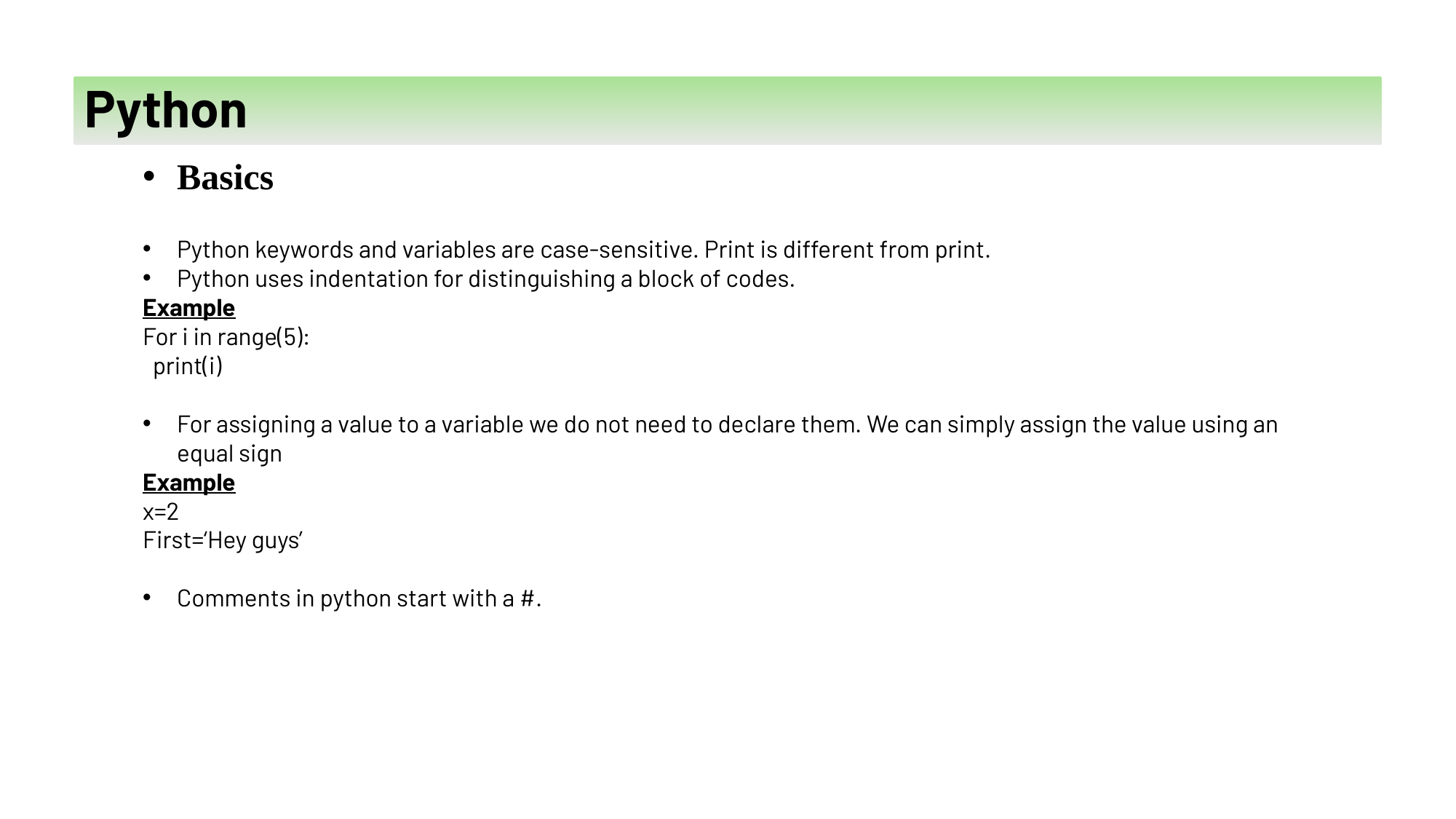

Python
Basics
Python keywords and variables are case-sensitive. Print is different from print.
Python uses indentation for distinguishing a block of codes.
Example
For i in range(5):
  print(i)

For assigning a value to a variable we do not need to declare them. We can simply assign the value using an equal sign
Example
x=2
First=‘Hey guys’

Comments in python start with a #.